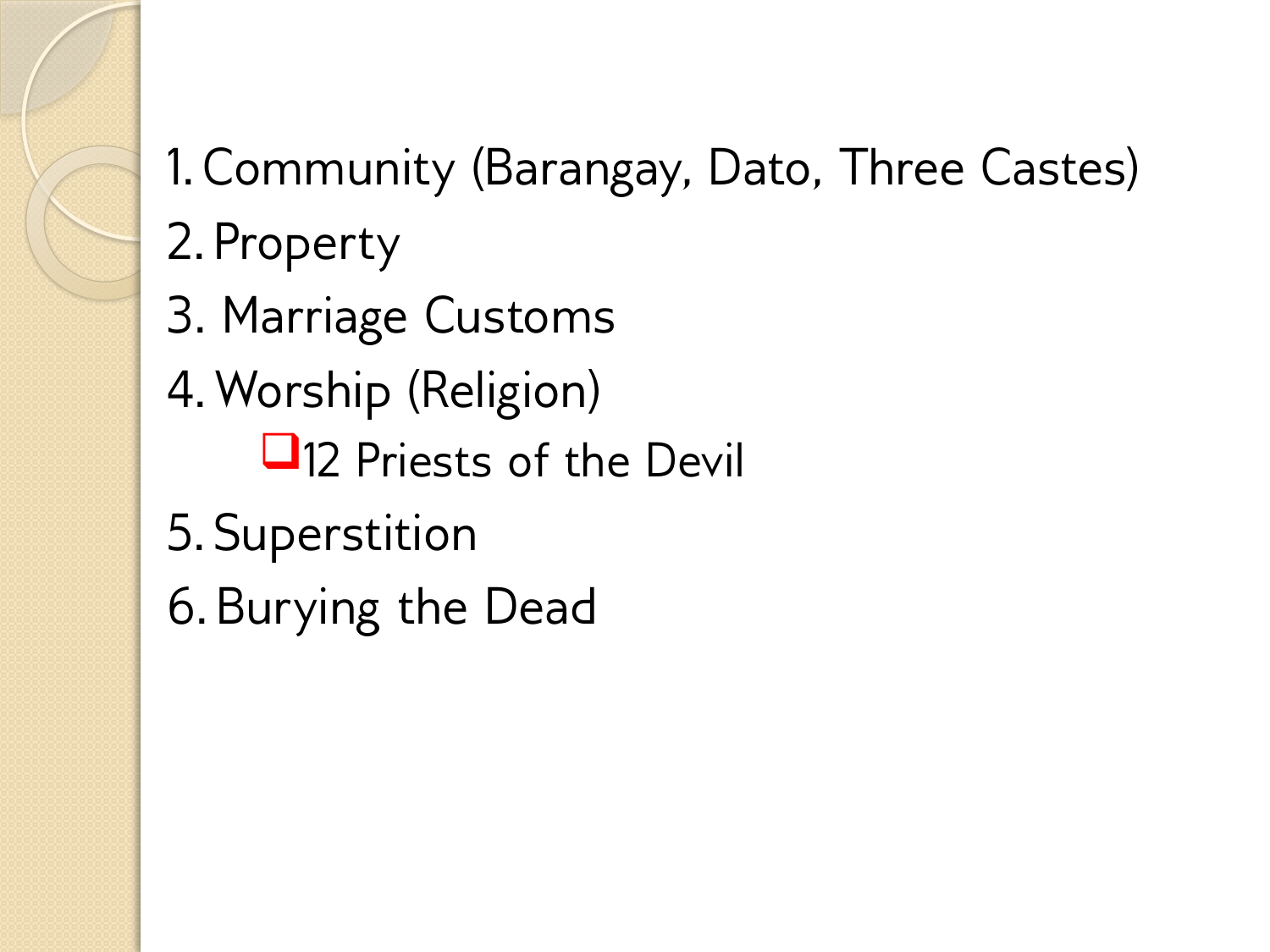

1. Community (Barangay, Dato, Three Castes)
2. Property
3. Marriage Customs
4. Worship (Religion)
12 Priests of the Devil
5. Superstition
6. Burying the Dead